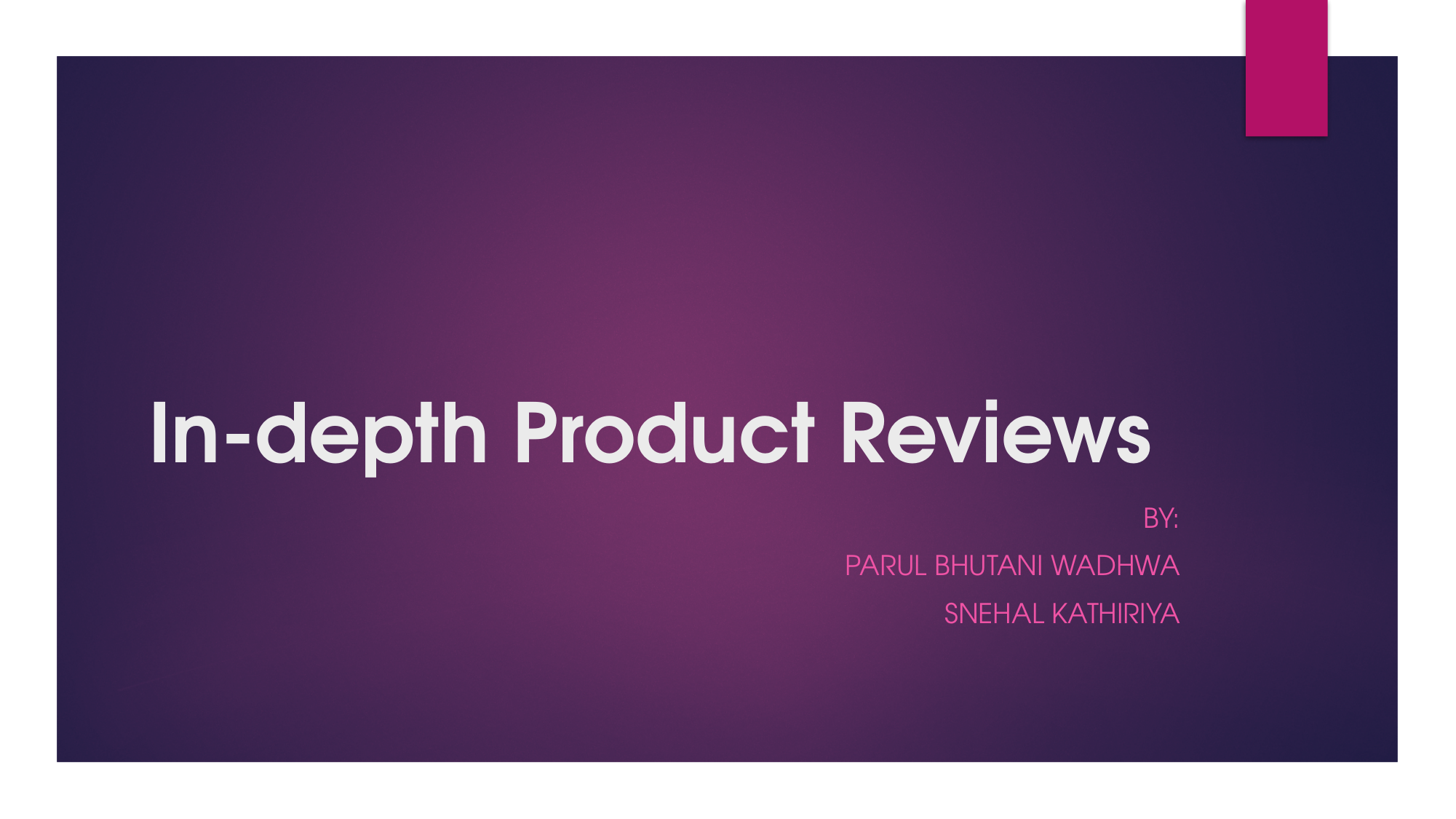

# In-depth Product Reviews
BY:
Parul Bhutani Wadhwa
Snehal kathiriya